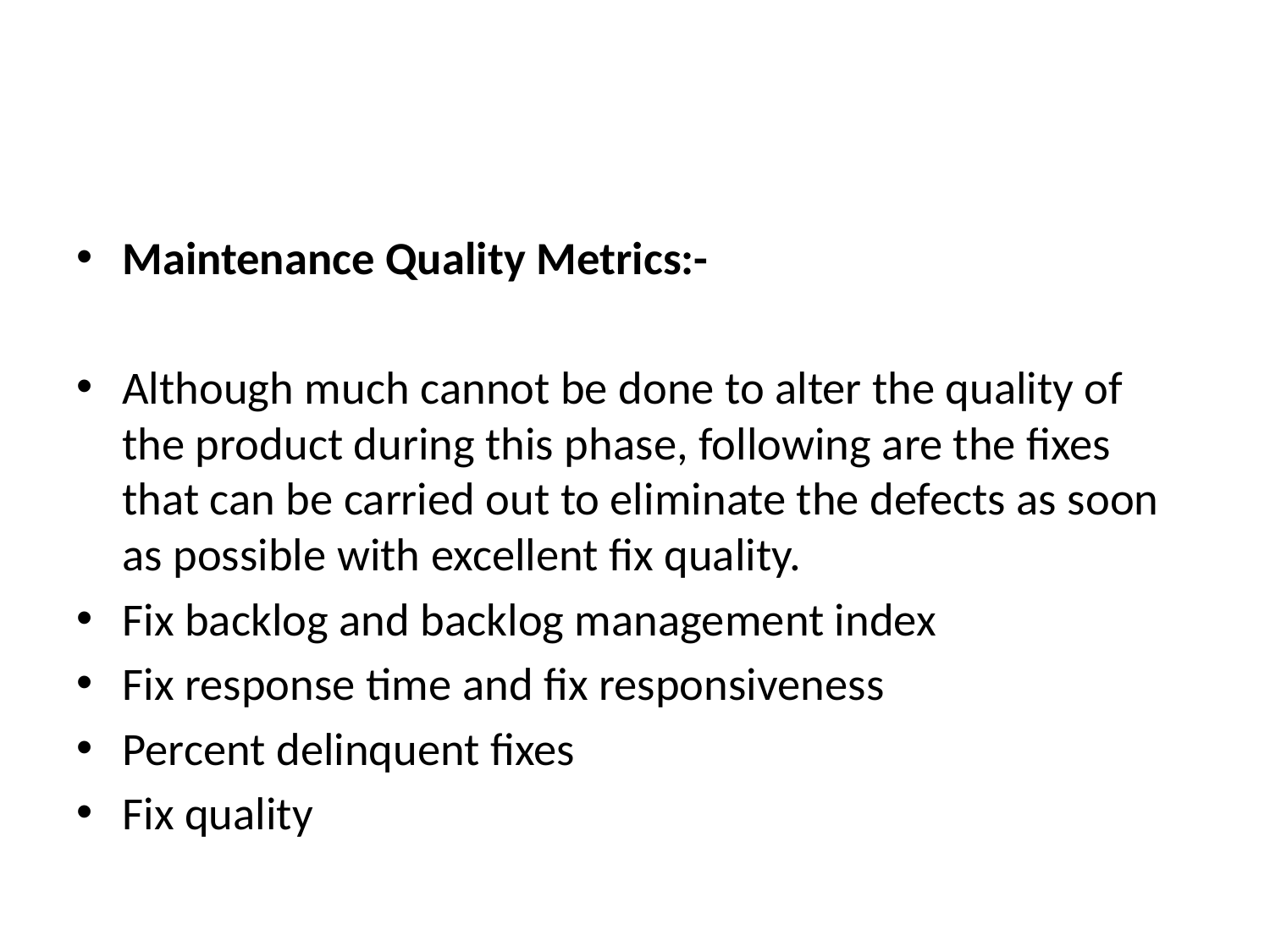

#
Maintenance Quality Metrics:-

Although much cannot be done to alter the quality of the product during this phase, following are the fixes that can be carried out to eliminate the defects as soon as possible with excellent fix quality.
Fix backlog and backlog management index
Fix response time and fix responsiveness
Percent delinquent fixes
Fix quality